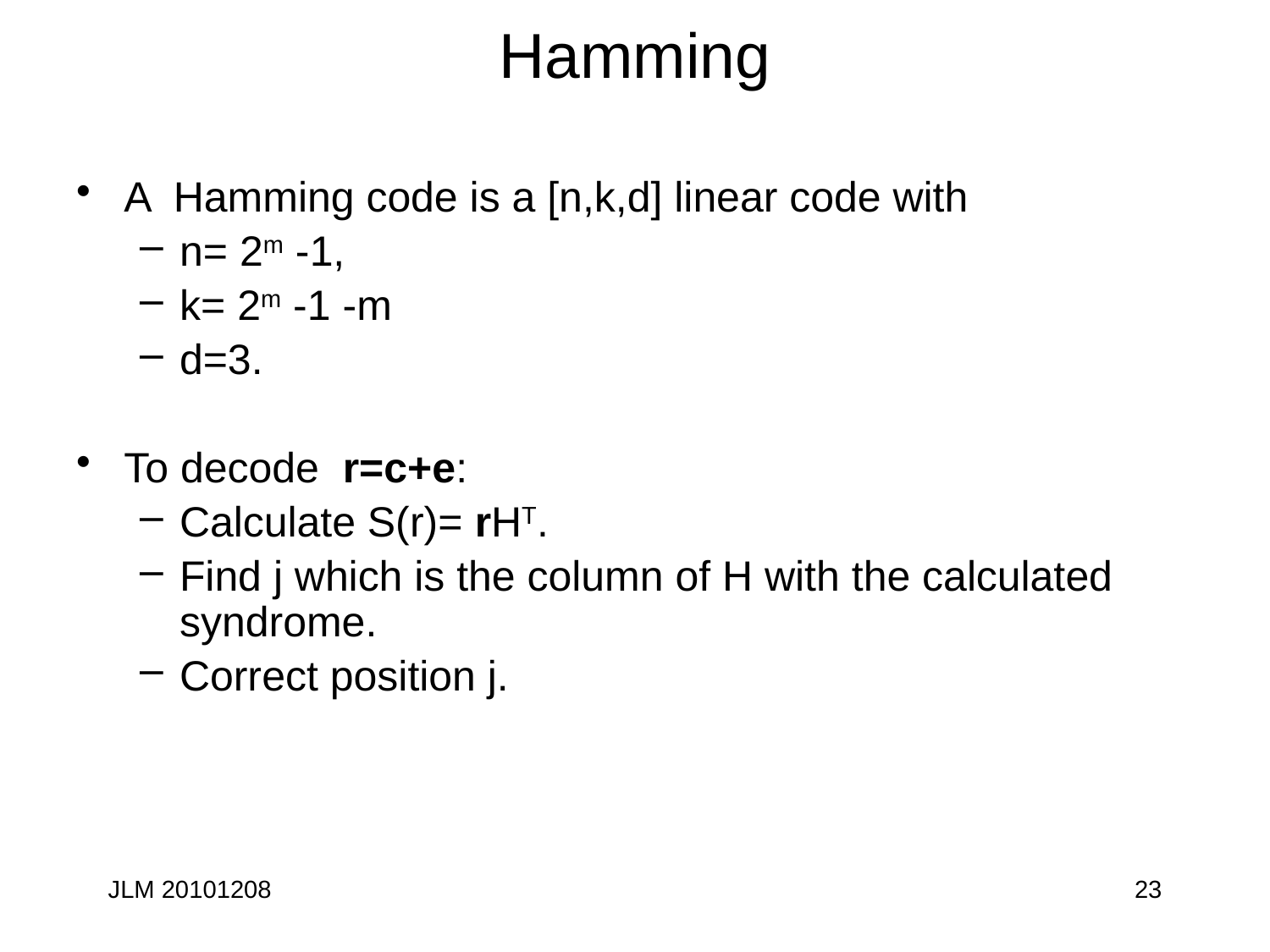

# Hamming
A  Hamming code is a [n,k,d] linear code with
n= 2m -1,
k= 2m -1 -m
d=3.

To decode  r=c+e:
Calculate S(r)= rHT.
Find j which is the column of H with the calculated syndrome.
Correct position j.

JLM 20101208
23